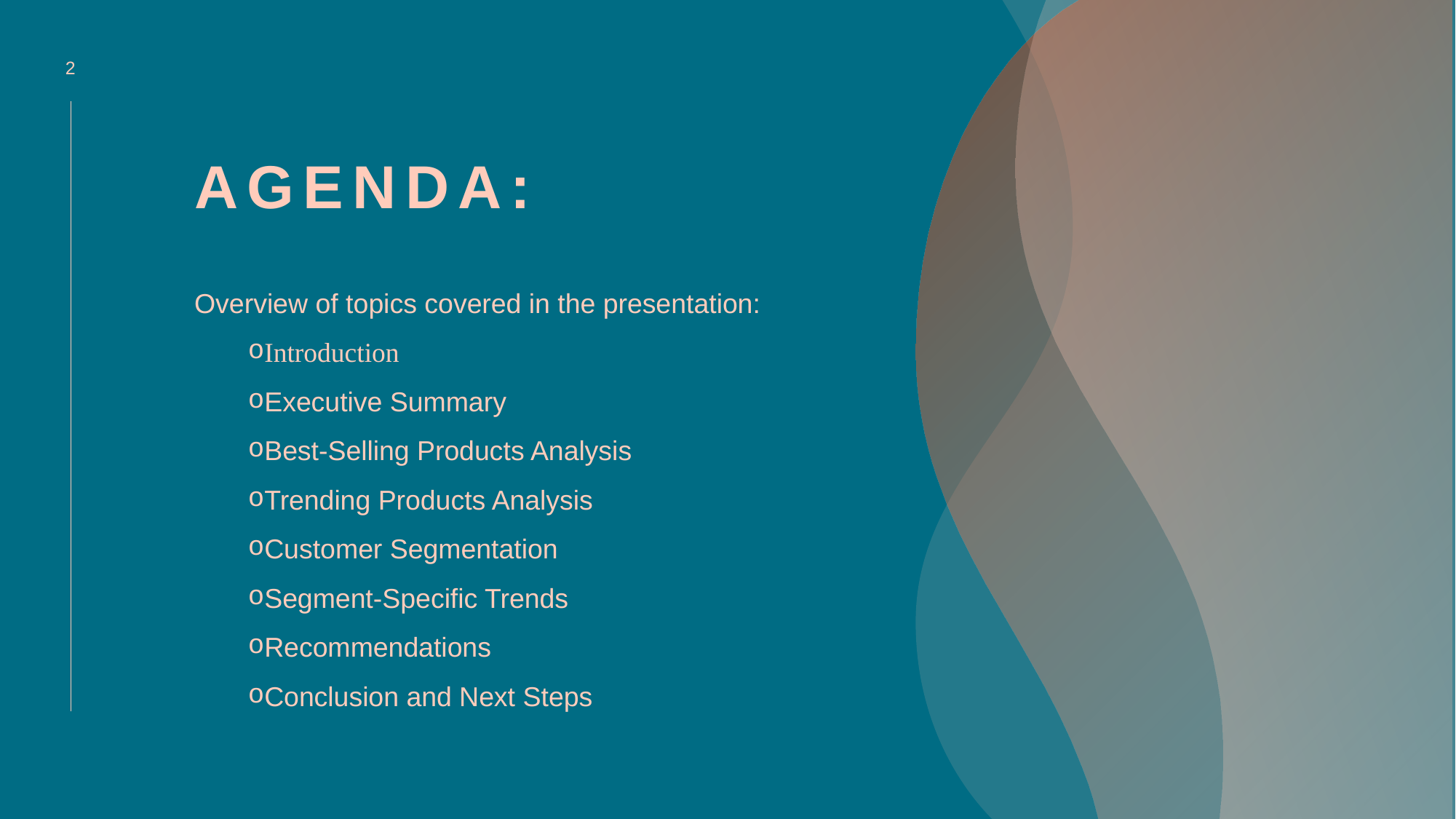

2
# Agenda:
Overview of topics covered in the presentation:
Introduction
Executive Summary
Best-Selling Products Analysis
Trending Products Analysis
Customer Segmentation
Segment-Specific Trends
Recommendations
Conclusion and Next Steps